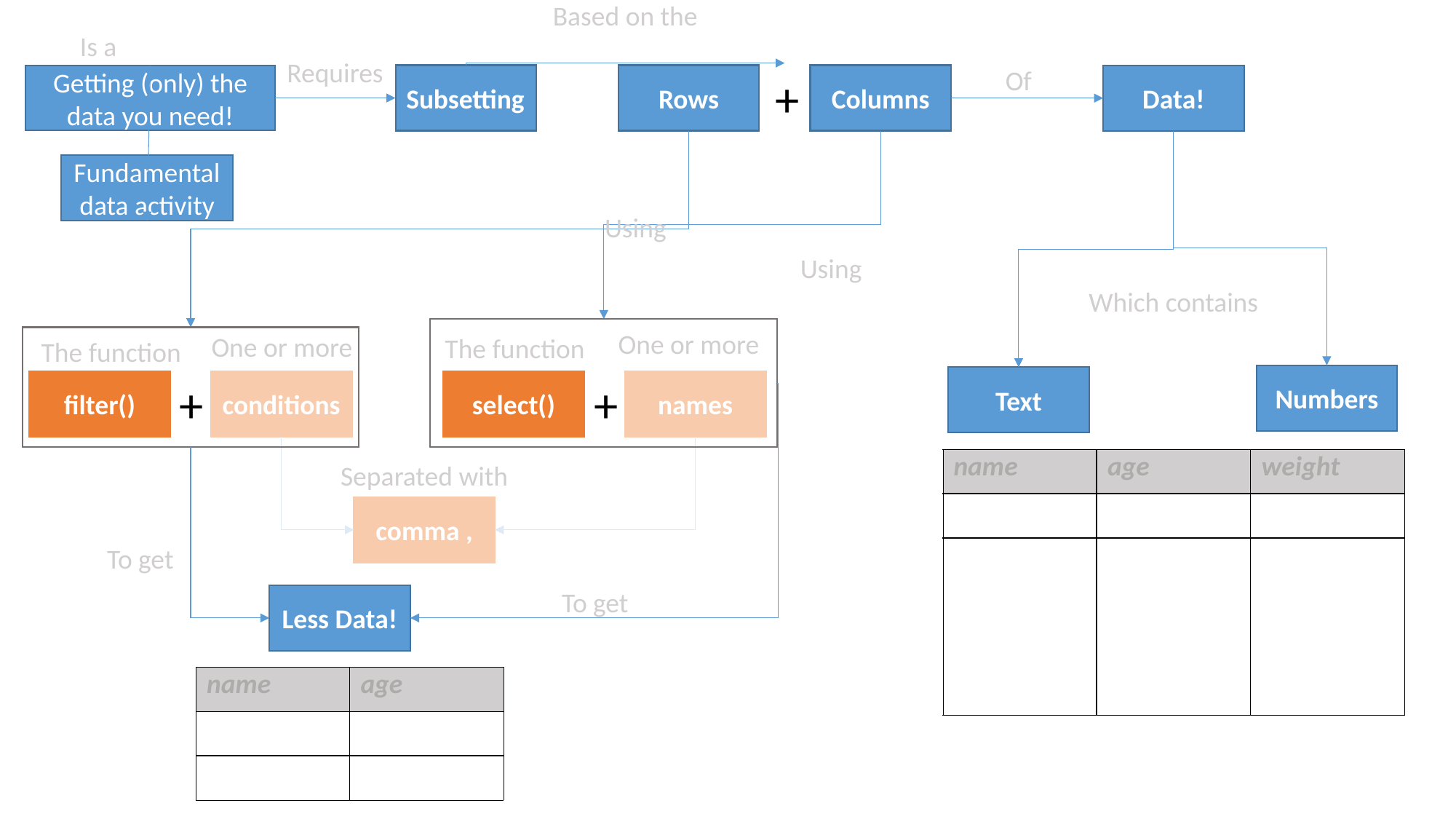

Based on the
Is a
Requires
Of
+
Rows
Columns
Subsetting
Data!
Getting (only) the data you need!
Fundamental data activity
Using
Using
Which contains

One or more
One or more
The function

The function
Numbers
Text
+
filter()
conditions
+
select()
names
| name | age | weight |
| --- | --- | --- |
|  |  |  |
|  |  |  |
|  |  |  |
|  |  |  |
|  |  |  |
Separated with
comma ,
To get
To get
Less Data!
| name | age |
| --- | --- |
|  |  |
|  |  |